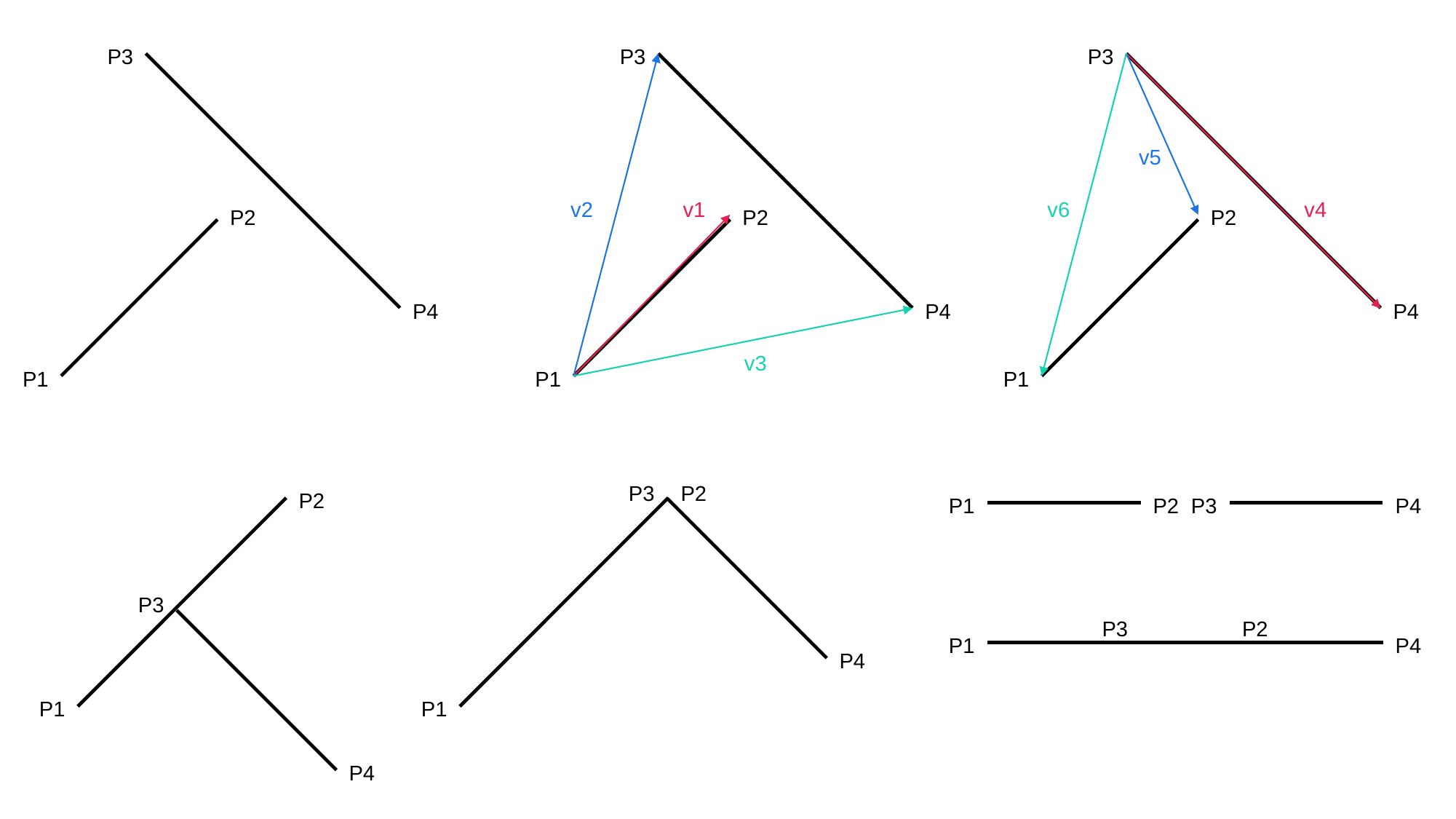

P3
P3
P3
v5
v2
v1
v6
v4
P2
P2
P2
P4
P4
P4
v3
P1
P1
P1
P3
P2
P2
P1
P2
P3
P4
P3
P2
P3
P1
P4
P4
P1
P1
P4